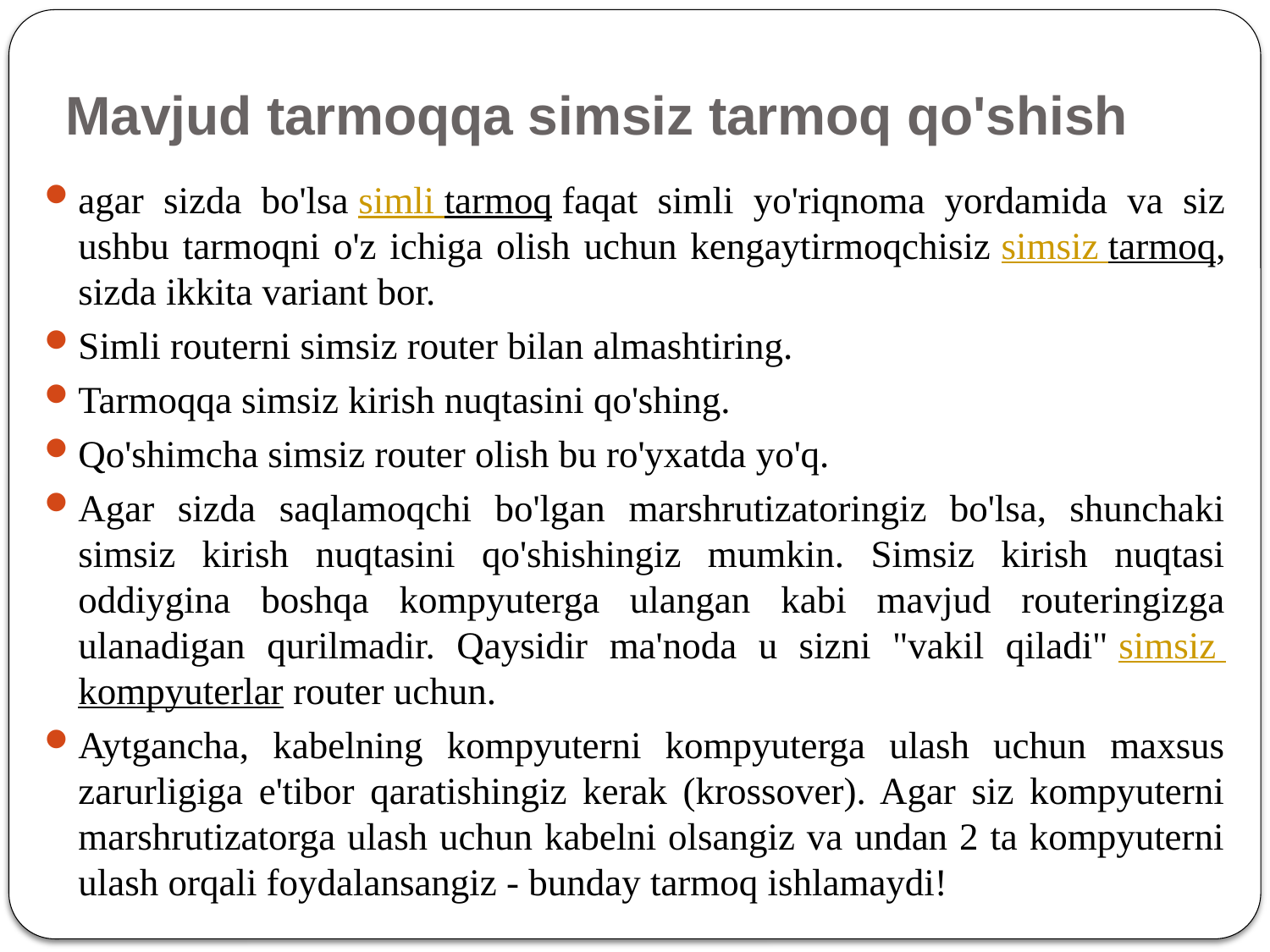

# Mavjud tarmoqqa simsiz tarmoq qo'shish
agar sizda bo'lsa simli tarmoq faqat simli yo'riqnoma yordamida va siz ushbu tarmoqni o'z ichiga olish uchun kengaytirmoqchisiz simsiz tarmoq, sizda ikkita variant bor.
Simli routerni simsiz router bilan almashtiring.
Tarmoqqa simsiz kirish nuqtasini qo'shing.
Qo'shimcha simsiz router olish bu ro'yxatda yo'q.
Agar sizda saqlamoqchi bo'lgan marshrutizatoringiz bo'lsa, shunchaki simsiz kirish nuqtasini qo'shishingiz mumkin. Simsiz kirish nuqtasi oddiygina boshqa kompyuterga ulangan kabi mavjud routeringizga ulanadigan qurilmadir. Qaysidir ma'noda u sizni "vakil qiladi" simsiz kompyuterlar router uchun.
Aytgancha, kabelning kompyuterni kompyuterga ulash uchun maxsus zarurligiga e'tibor qaratishingiz kerak (krossover). Agar siz kompyuterni marshrutizatorga ulash uchun kabelni olsangiz va undan 2 ta kompyuterni ulash orqali foydalansangiz - bunday tarmoq ishlamaydi!